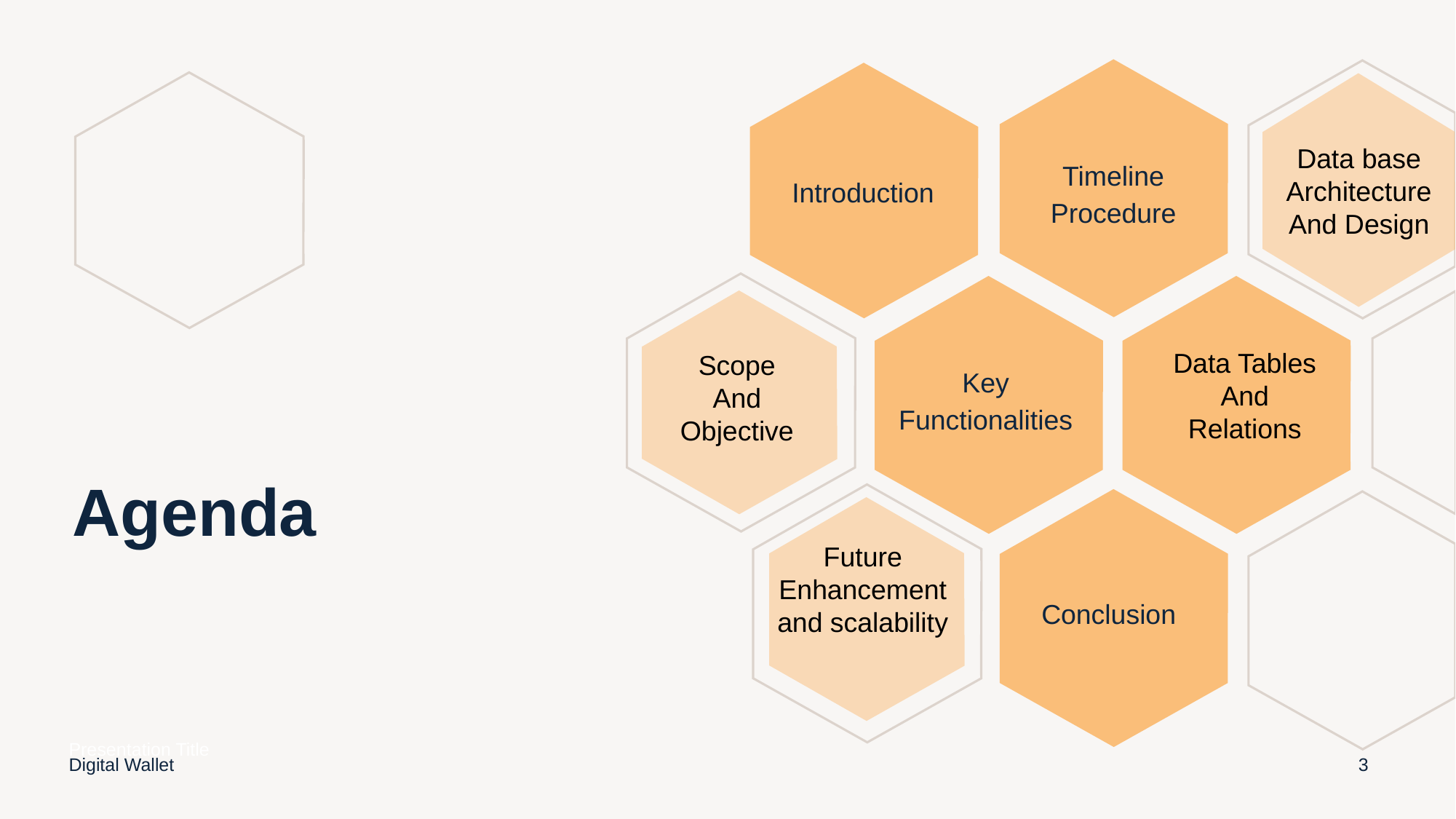

Data base Architecture And Design
Introduction
Timeline Procedure

Key Functionalities
Data Tables
And Relations
Scope And Objective
# Agenda

Future Enhancement and scalability
Conclusion
Presentation Title
Digital Wallet
3